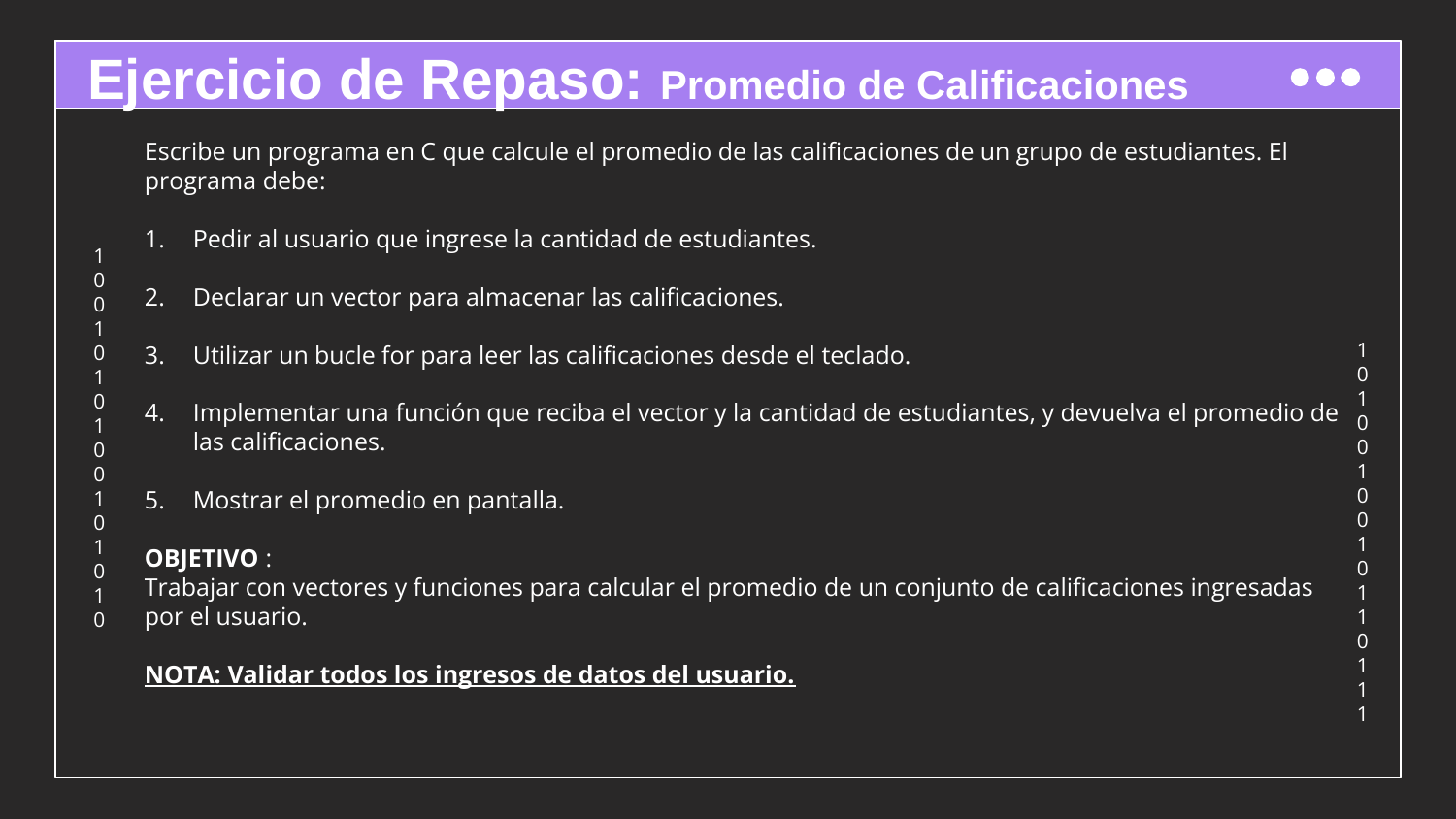

# Ejercicio de Repaso: Promedio de Calificaciones
Escribe un programa en C que calcule el promedio de las calificaciones de un grupo de estudiantes. El programa debe:
Pedir al usuario que ingrese la cantidad de estudiantes.

Declarar un vector para almacenar las calificaciones.

Utilizar un bucle for para leer las calificaciones desde el teclado.

Implementar una función que reciba el vector y la cantidad de estudiantes, y devuelva el promedio de las calificaciones.

Mostrar el promedio en pantalla.

OBJETIVO :
Trabajar con vectores y funciones para calcular el promedio de un conjunto de calificaciones ingresadas por el usuario.

NOTA: Validar todos los ingresos de datos del usuario.